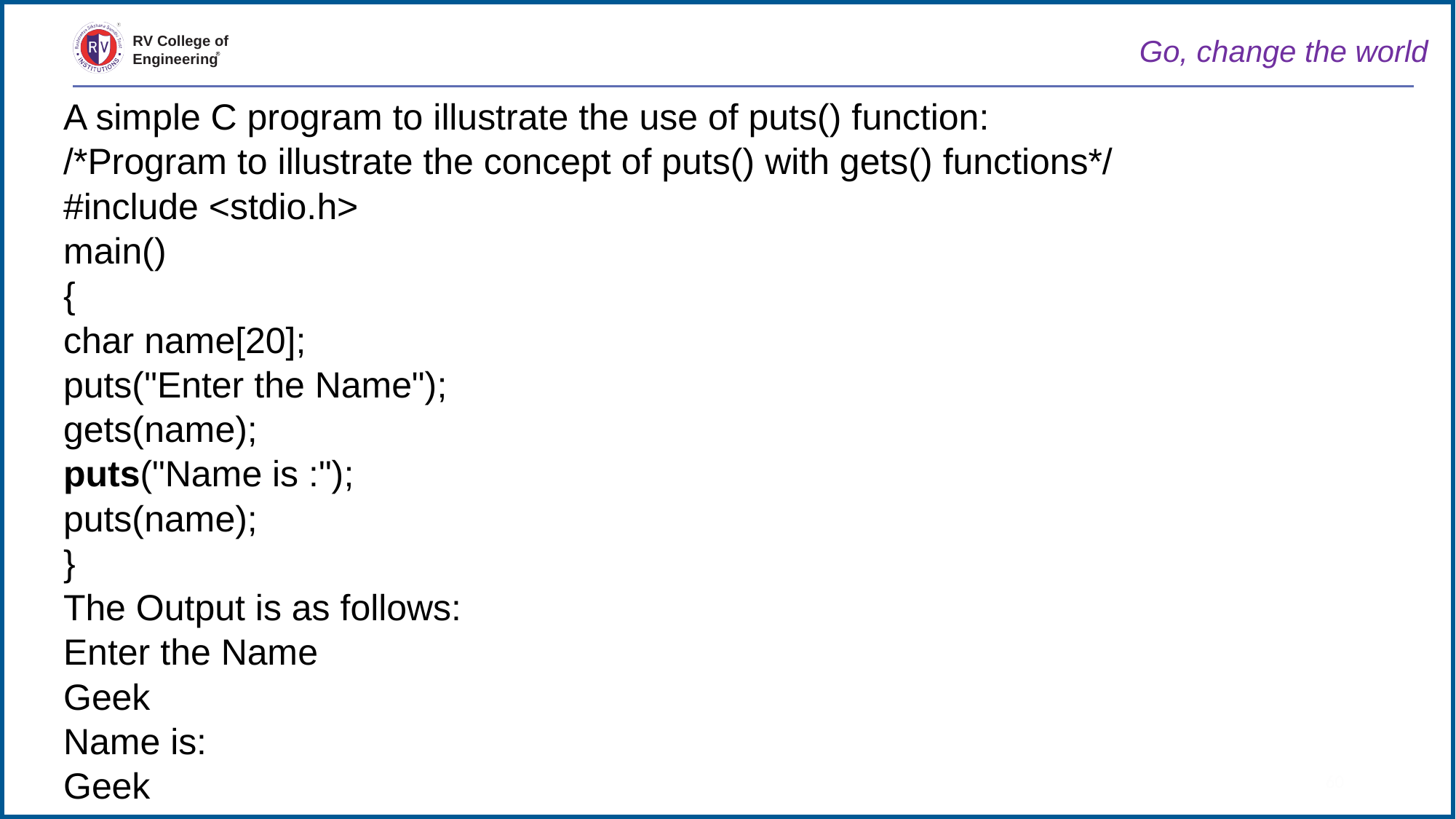

Go, change the world
RV College of
Engineering

A simple C program to illustrate the use of puts() function:
/*Program to illustrate the concept of puts() with gets() functions*/
#include <stdio.h>
main()
{
char name[20];
puts("Enter the Name");
gets(name);
puts("Name is :");
puts(name);
}
The Output is as follows:
Enter the Name
Geek
Name is:
Geek
60